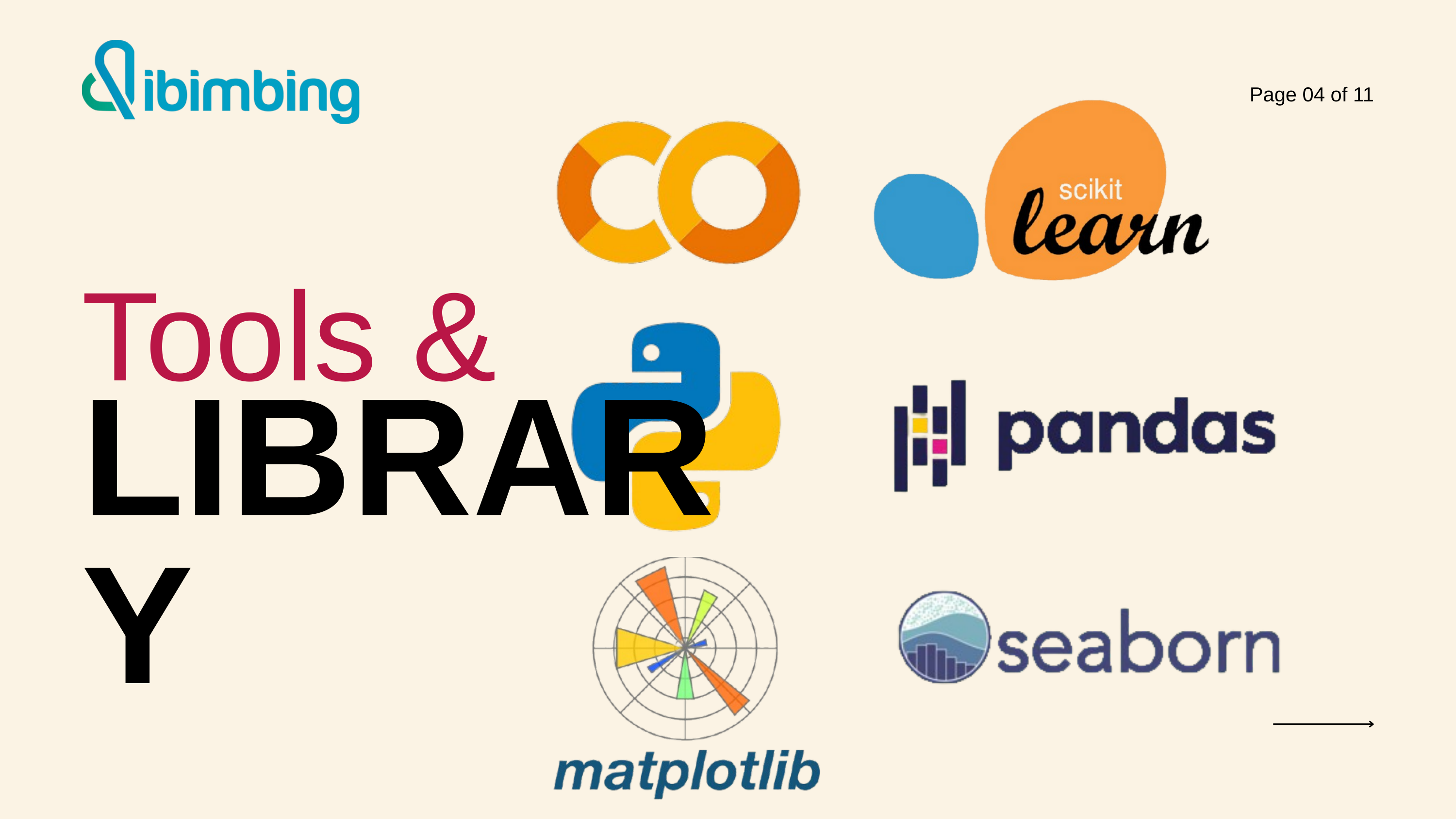

Page 04 of 11

Tools &

LIBRARY